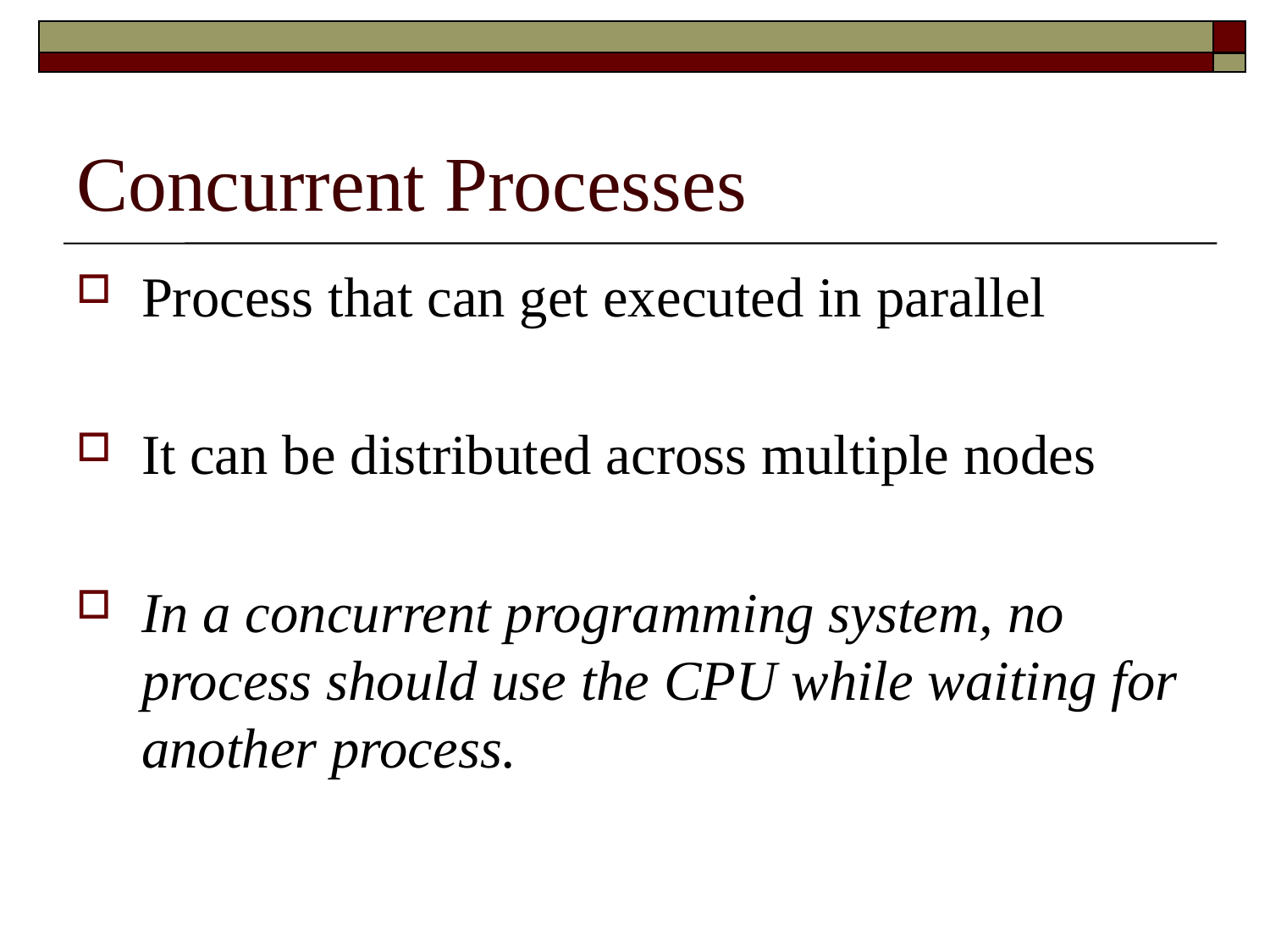

# Concurrent Processes
Process that can get executed in parallel

It can be distributed across multiple nodes

In a concurrent programming system, no process should use the CPU while waiting for another process.